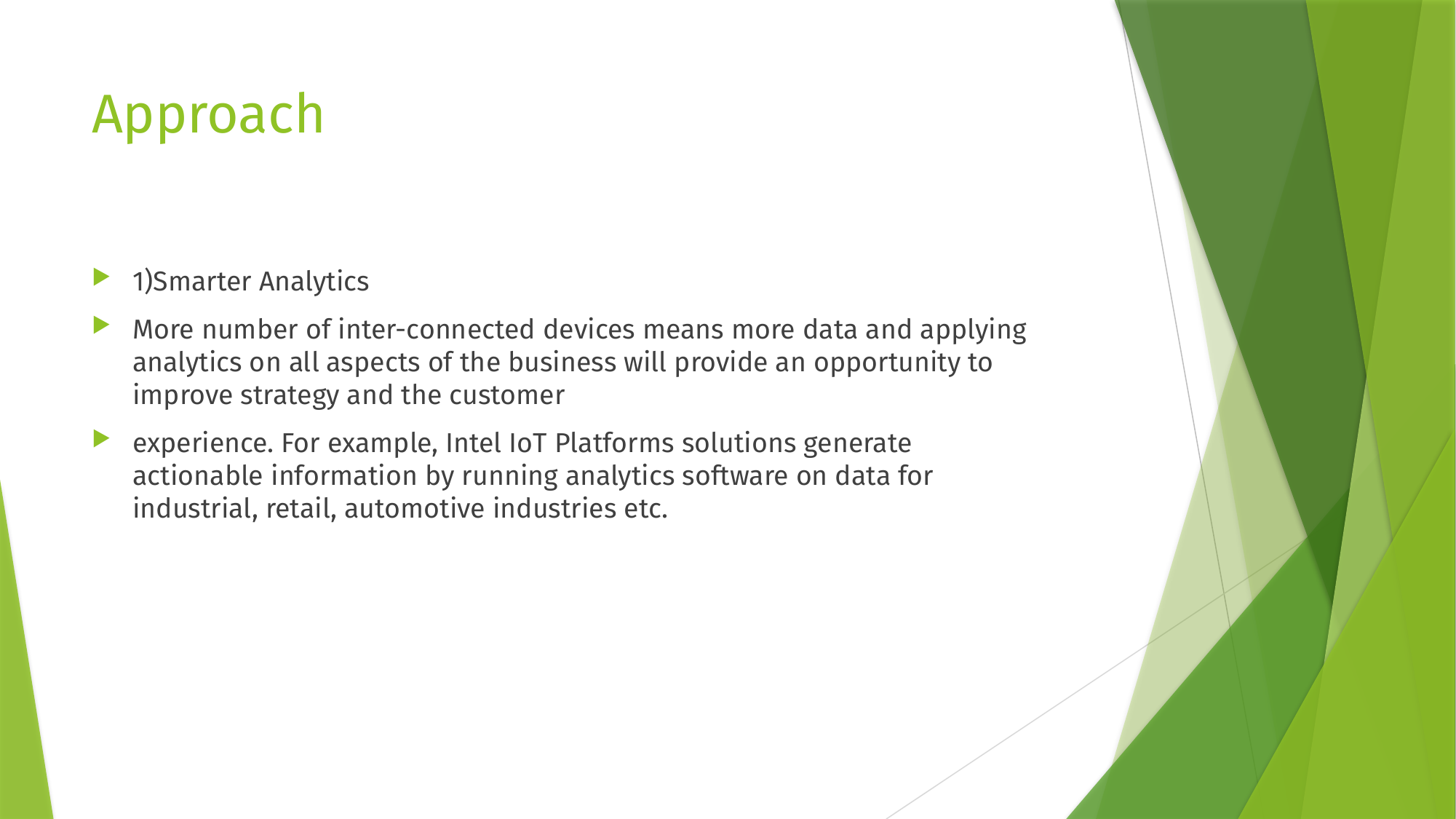

# Approach
1)Smarter Analytics
More number of inter-connected devices means more data and applying analytics on all aspects of the business will provide an opportunity to improve strategy and the customer
experience. For example, Intel IoT Platforms solutions generate actionable information by running analytics software on data for industrial, retail, automotive industries etc.